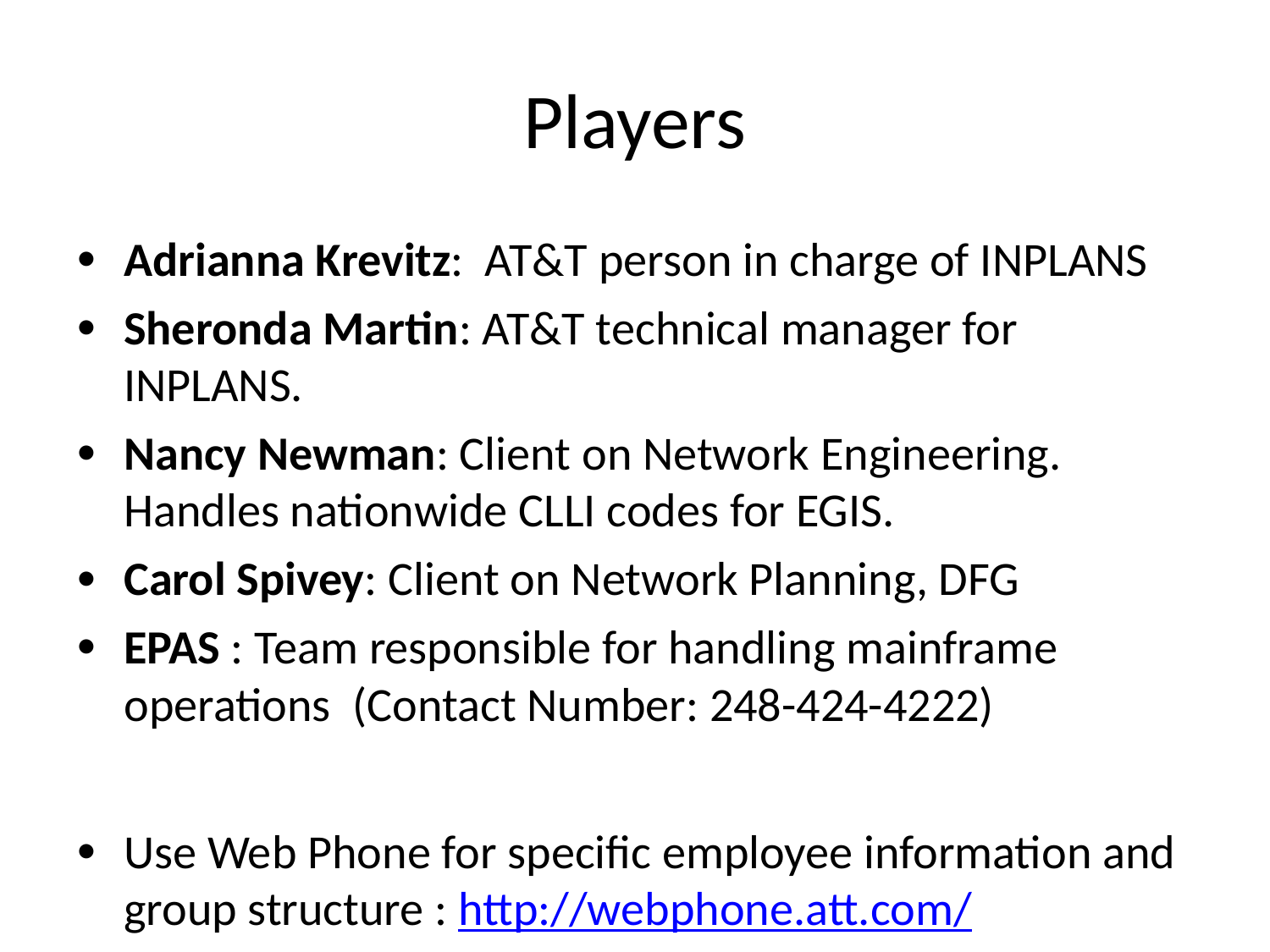

# Players
Adrianna Krevitz:  AT&T person in charge of INPLANS
Sheronda Martin: AT&T technical manager for INPLANS.
Nancy Newman: Client on Network Engineering.   Handles nationwide CLLI codes for EGIS.
Carol Spivey: Client on Network Planning, DFG
EPAS : Team responsible for handling mainframe operations  (Contact Number: 248-424-4222)

Use Web Phone for specific employee information and group structure : http://webphone.att.com/